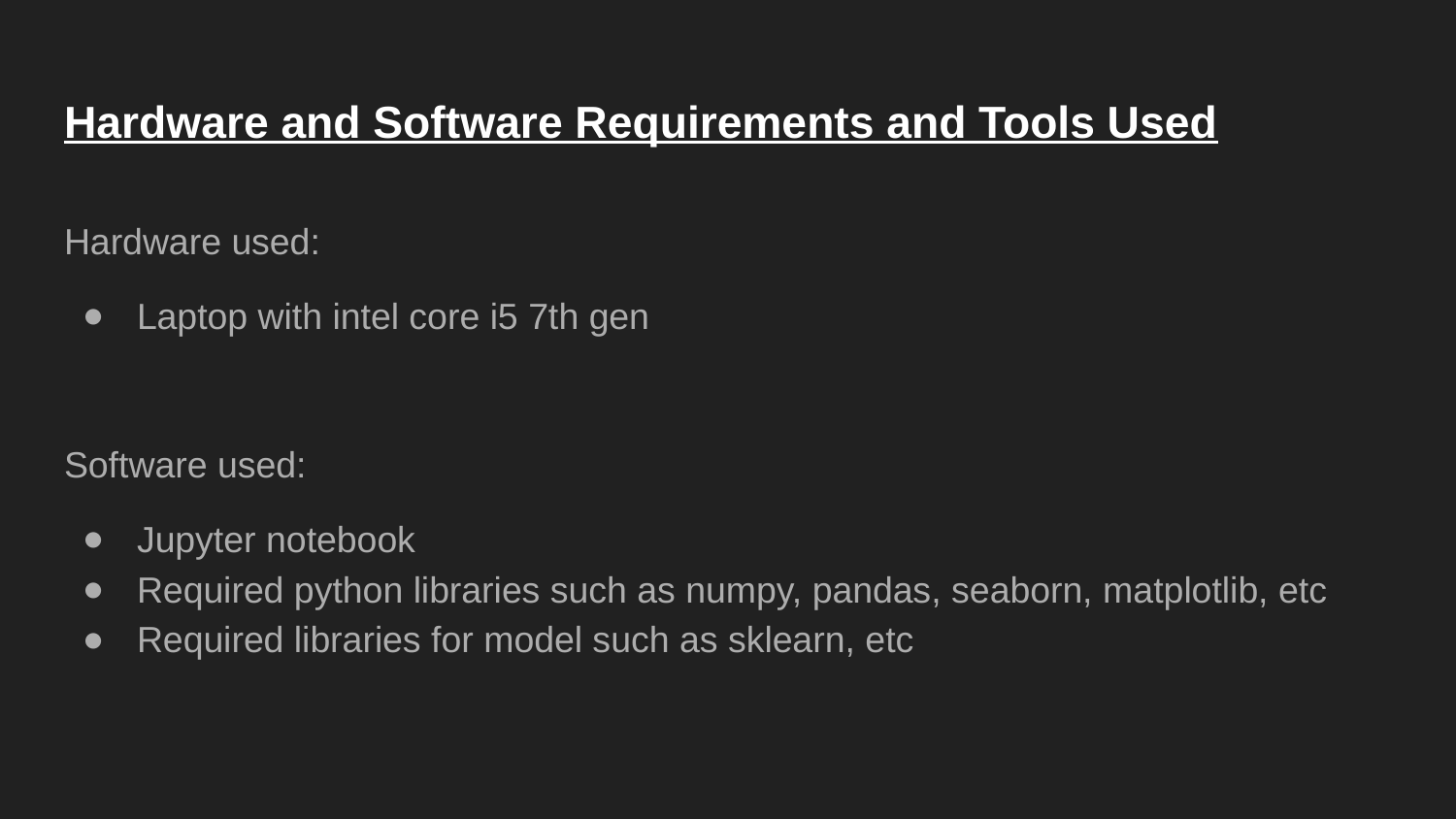

# Hardware and Software Requirements and Tools Used
Hardware used:
Laptop with intel core i5 7th gen

Software used:
Jupyter notebook
Required python libraries such as numpy, pandas, seaborn, matplotlib, etc
Required libraries for model such as sklearn, etc